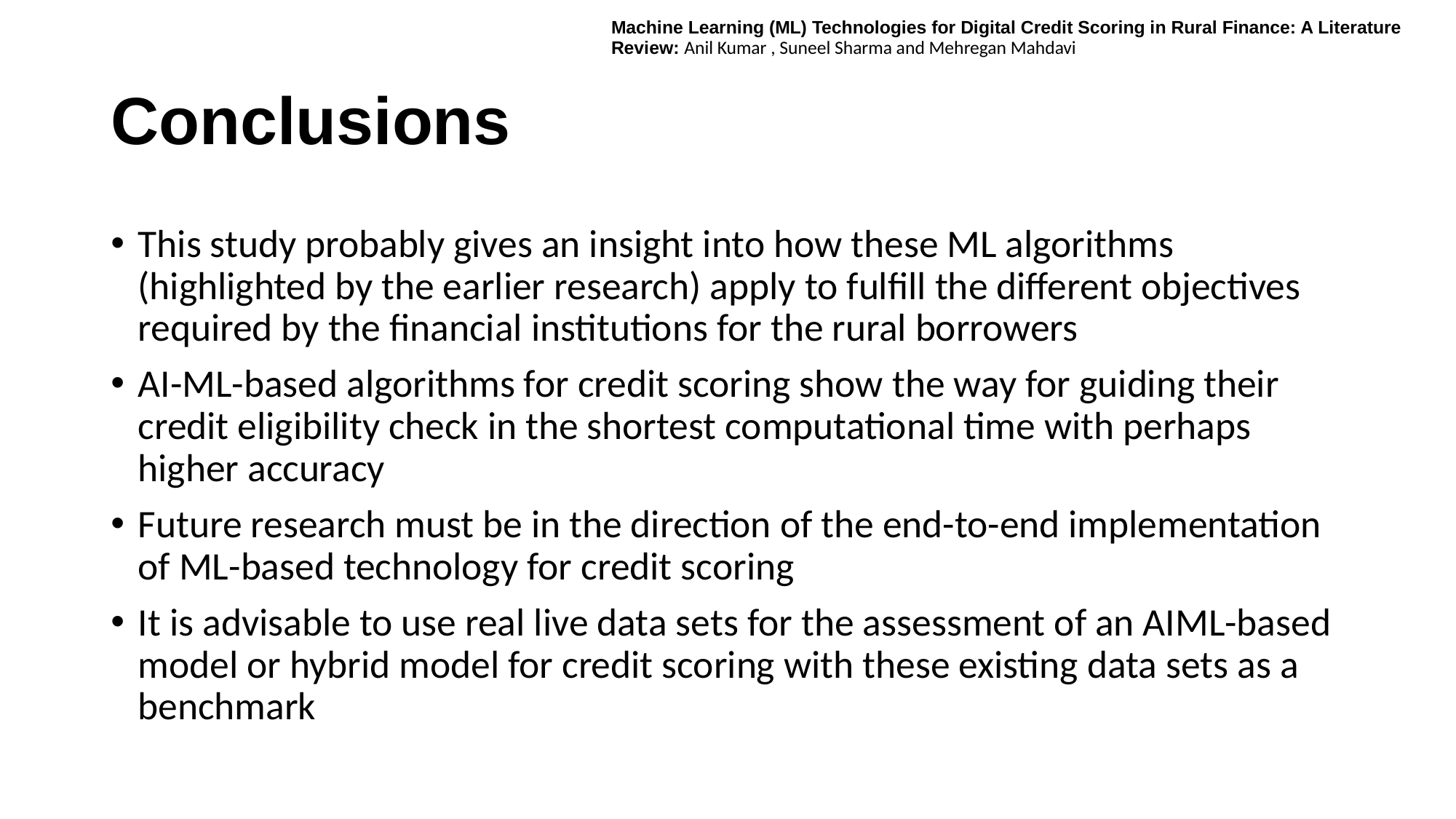

Machine Learning (ML) Technologies for Digital Credit Scoring in Rural Finance: A Literature Review: Anil Kumar , Suneel Sharma and Mehregan Mahdavi
# Conclusions
This study probably gives an insight into how these ML algorithms (highlighted by the earlier research) apply to fulfill the different objectives required by the financial institutions for the rural borrowers
AI-ML-based algorithms for credit scoring show the way for guiding their credit eligibility check in the shortest computational time with perhaps higher accuracy
Future research must be in the direction of the end-to-end implementation of ML-based technology for credit scoring
It is advisable to use real live data sets for the assessment of an AIML-based model or hybrid model for credit scoring with these existing data sets as a benchmark